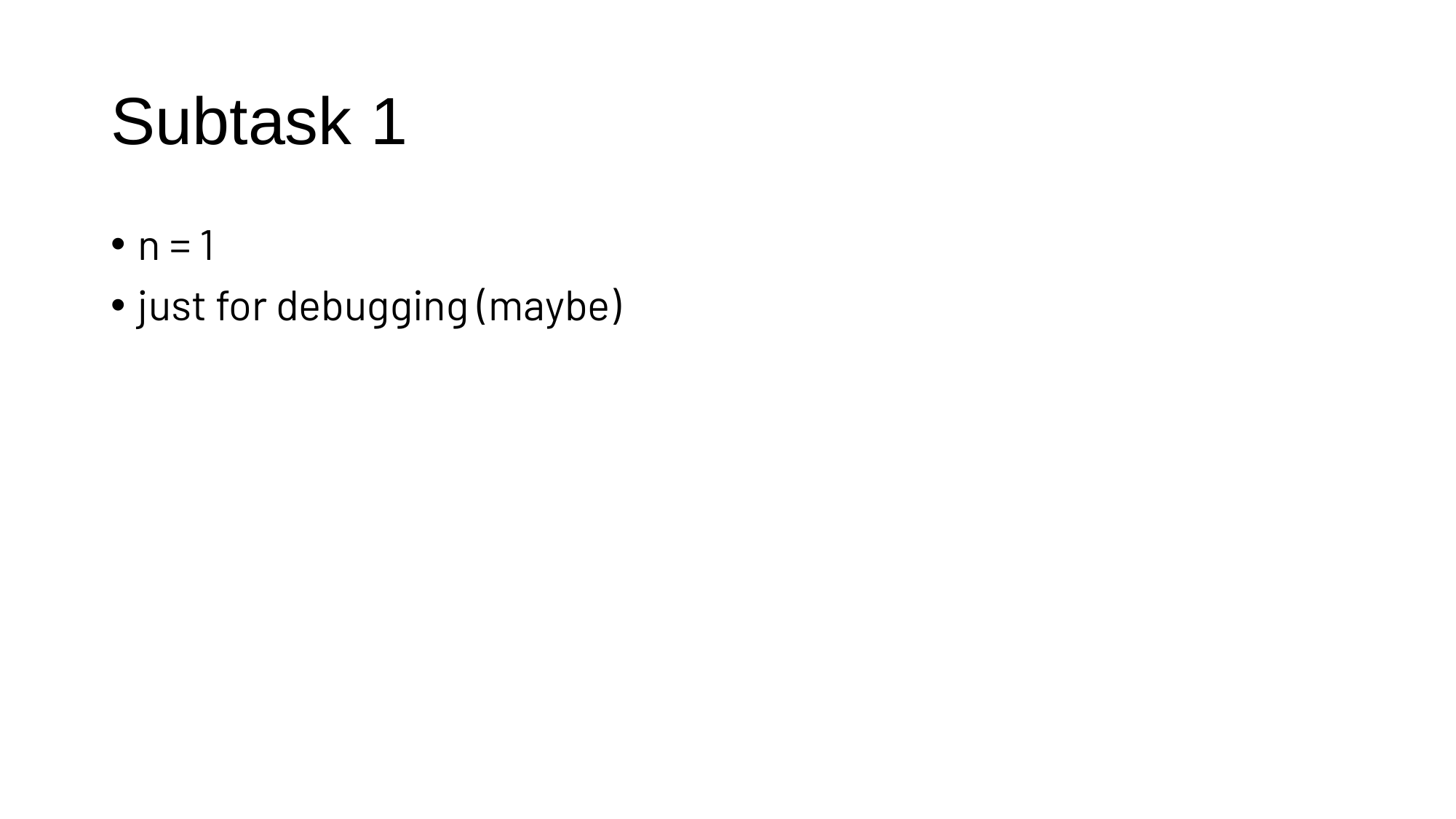

# Subtask 1
n = 1
just for debugging (maybe)